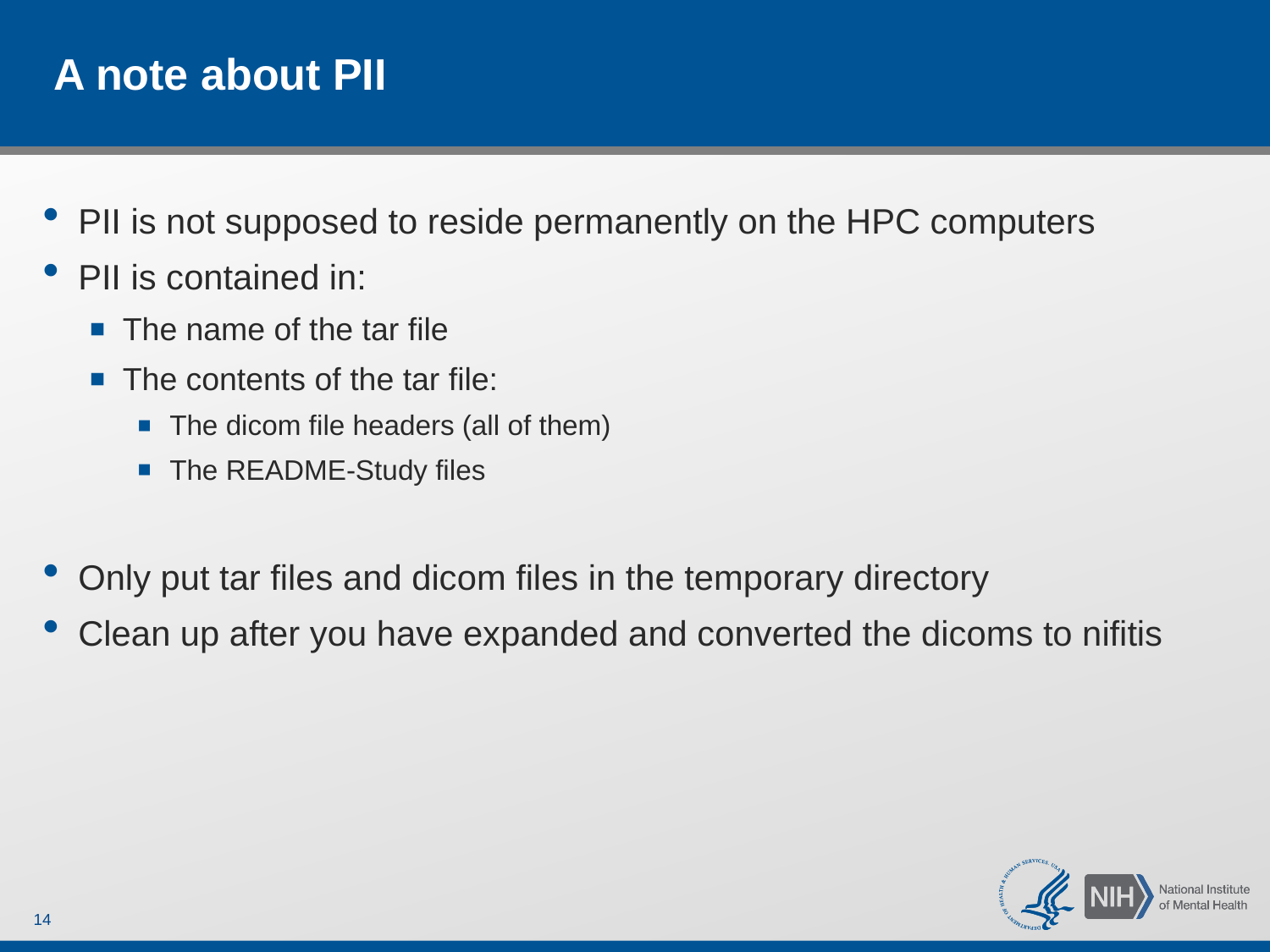

# A note about PII
PII is not supposed to reside permanently on the HPC computers
PII is contained in:
The name of the tar file
The contents of the tar file:
The dicom file headers (all of them)
The README-Study files

Only put tar files and dicom files in the temporary directory
Clean up after you have expanded and converted the dicoms to nifitis
14